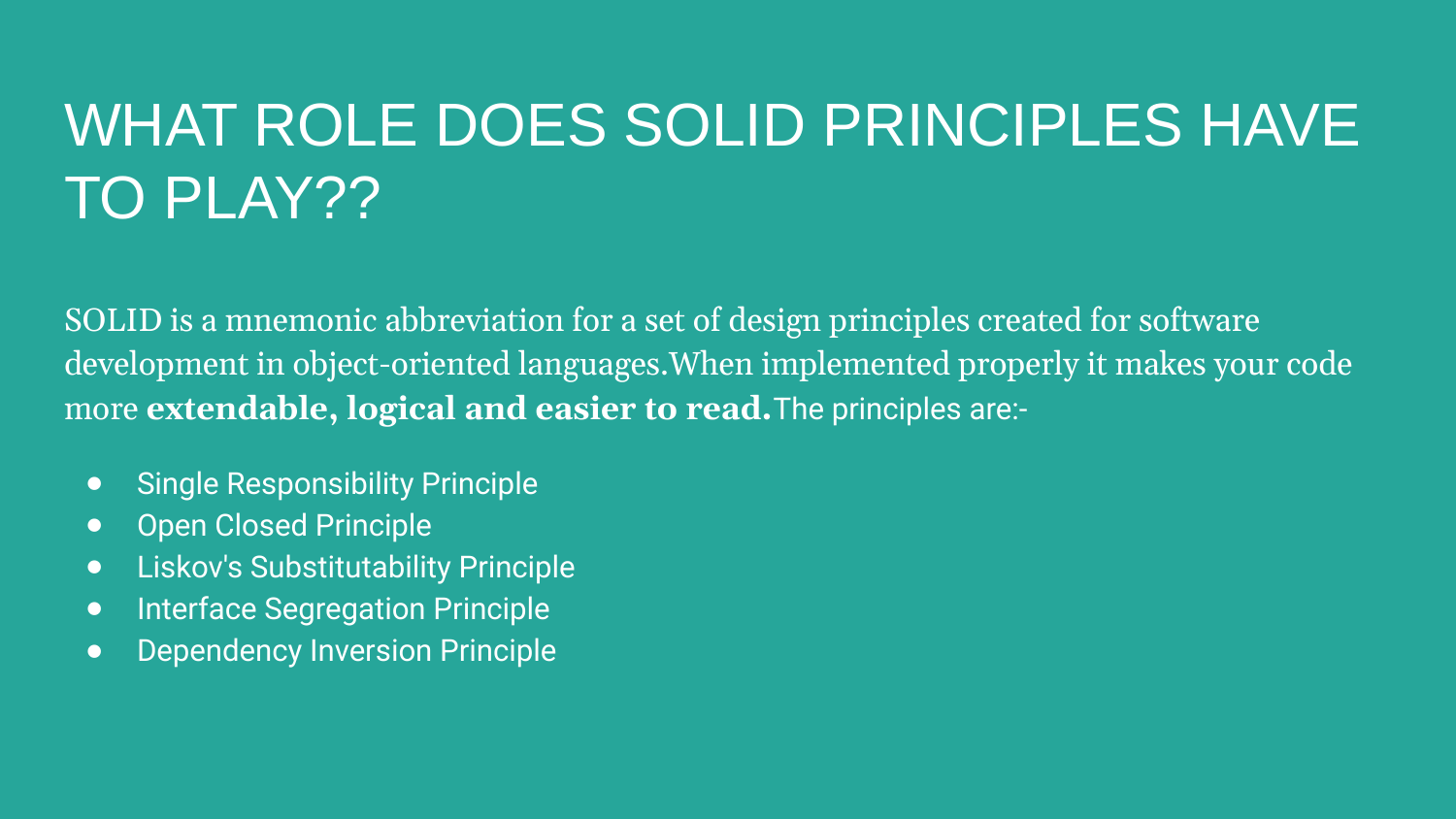

# WHAT ROLE DOES SOLID PRINCIPLES HAVE TO PLAY??
SOLID is a mnemonic abbreviation for a set of design principles created for software development in object-oriented languages.When implemented properly it makes your code more extendable, logical and easier to read.The principles are:-
Single Responsibility Principle
Open Closed Principle
Liskov's Substitutability Principle
Interface Segregation Principle
Dependency Inversion Principle